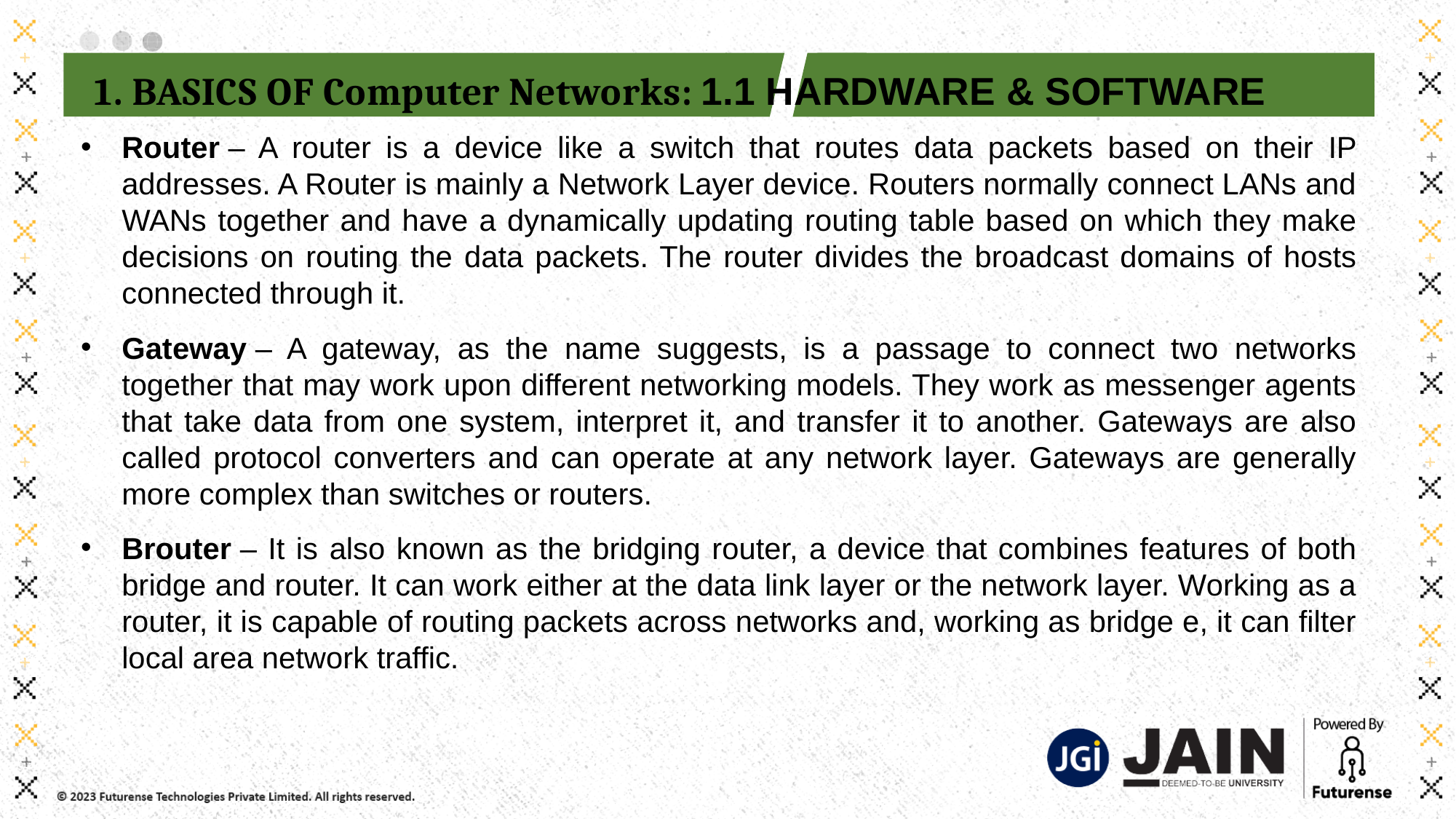

1. BASICS OF Computer Networks: 1.1 HARDWARE & SOFTWARE
Router – A router is a device like a switch that routes data packets based on their IP addresses. A Router is mainly a Network Layer device. Routers normally connect LANs and WANs together and have a dynamically updating routing table based on which they make decisions on routing the data packets. The router divides the broadcast domains of hosts connected through it.
Gateway – A gateway, as the name suggests, is a passage to connect two networks together that may work upon different networking models. They work as messenger agents that take data from one system, interpret it, and transfer it to another. Gateways are also called protocol converters and can operate at any network layer. Gateways are generally more complex than switches or routers.
Brouter – It is also known as the bridging router, a device that combines features of both bridge and router. It can work either at the data link layer or the network layer. Working as a router, it is capable of routing packets across networks and, working as bridge e, it can filter local area network traffic.